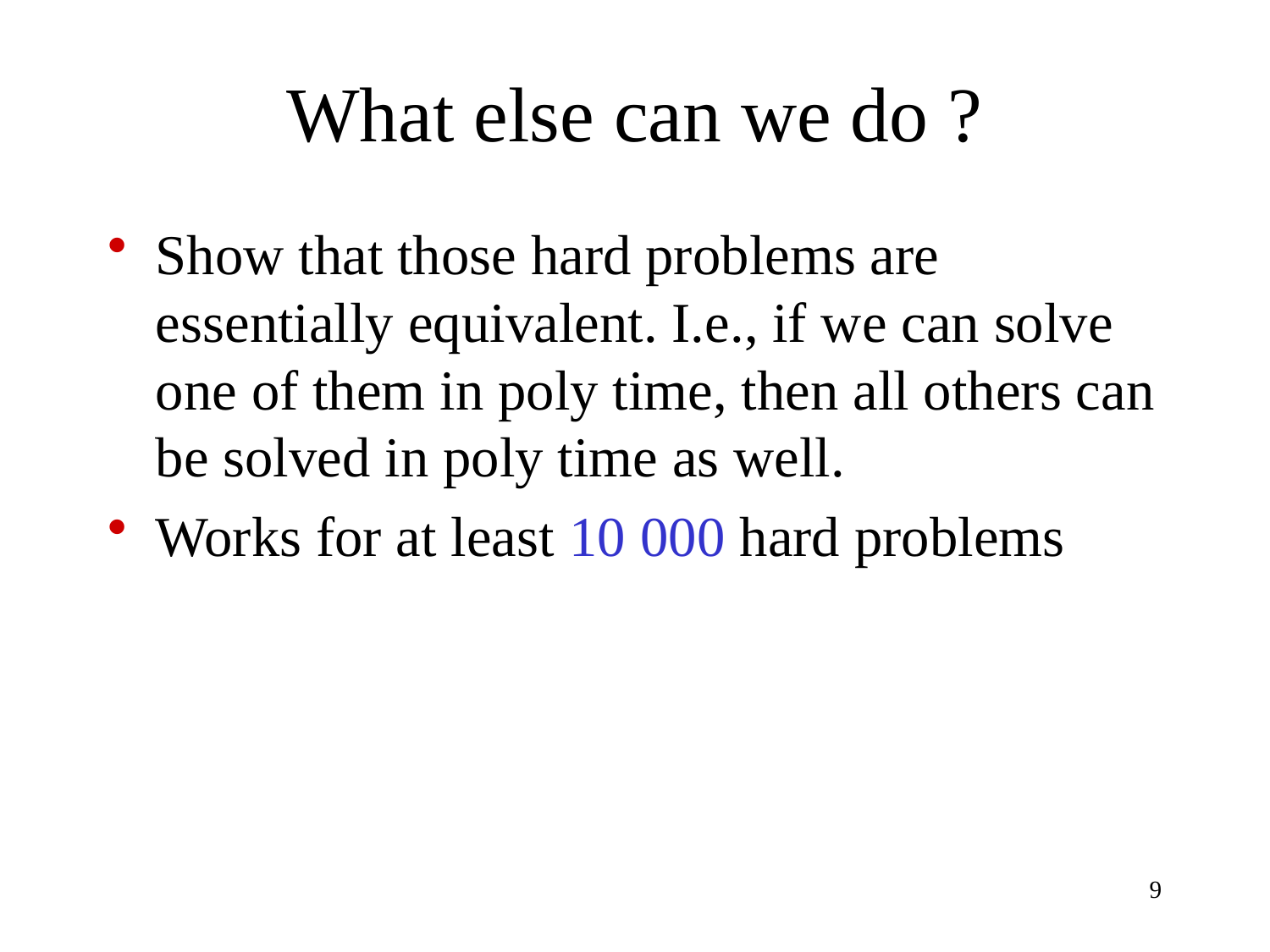

# What else can we do ?
Show that those hard problems are essentially equivalent. I.e., if we can solve one of them in poly time, then all others can be solved in poly time as well.
Works for at least 10 000 hard problems

9